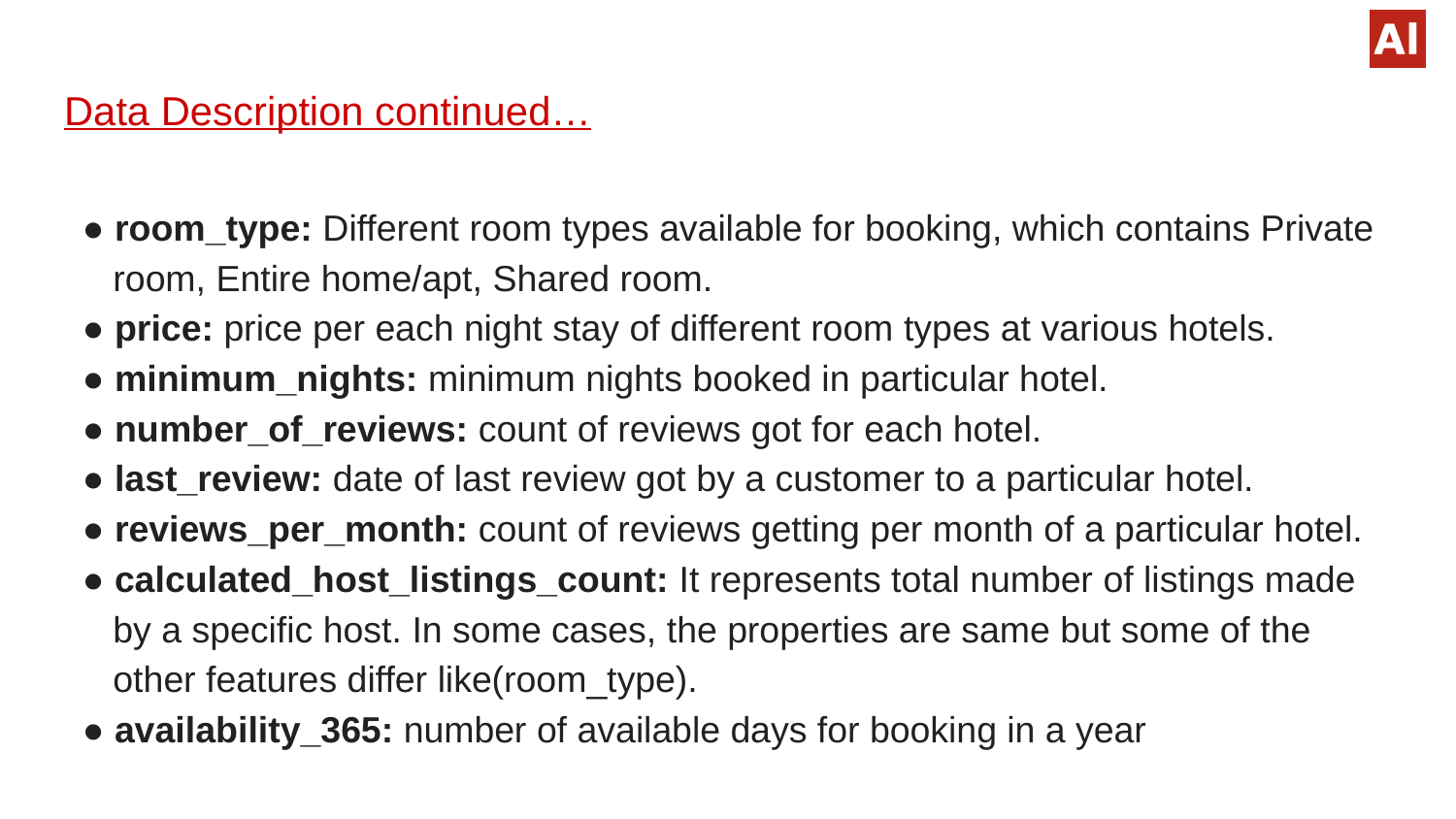

# Data Description continued…
● room_type: Different room types available for booking, which contains Private
   room, Entire home/apt, Shared room.
● price: price per each night stay of different room types at various hotels.
● minimum_nights: minimum nights booked in particular hotel.
● number_of_reviews: count of reviews got for each hotel.
● last_review: date of last review got by a customer to a particular hotel.
● reviews_per_month: count of reviews getting per month of a particular hotel.
● calculated_host_listings_count: It represents total number of listings made
   by a specific host. In some cases, the properties are same but some of the
   other features differ like(room_type).
● availability_365: number of available days for booking in a year